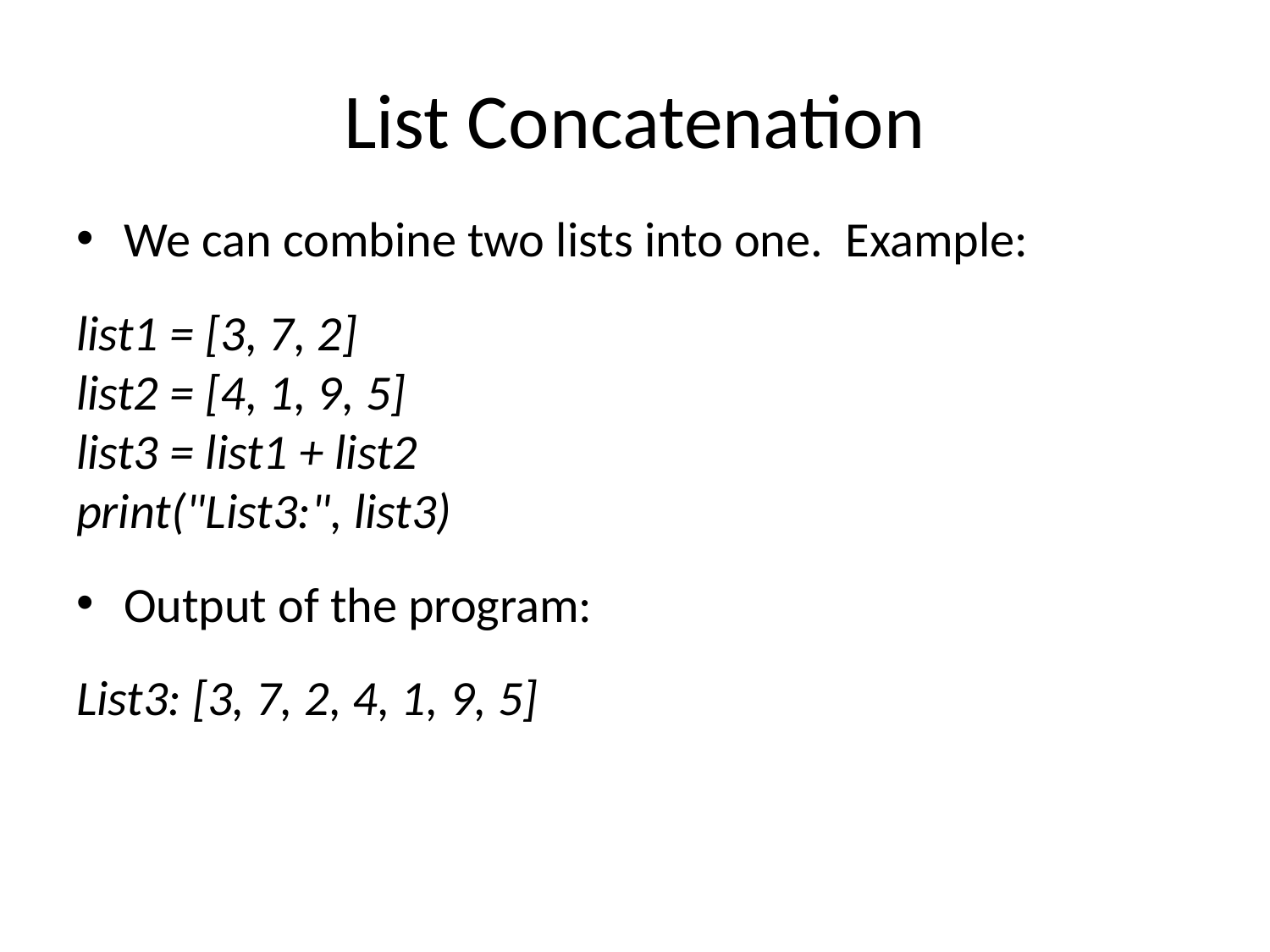

# List Concatenation
We can combine two lists into one.  Example:

list1 = [3, 7, 2]
list2 = [4, 1, 9, 5]
list3 = list1 + list2
print("List3:", list3)

Output of the program:

List3: [3, 7, 2, 4, 1, 9, 5]